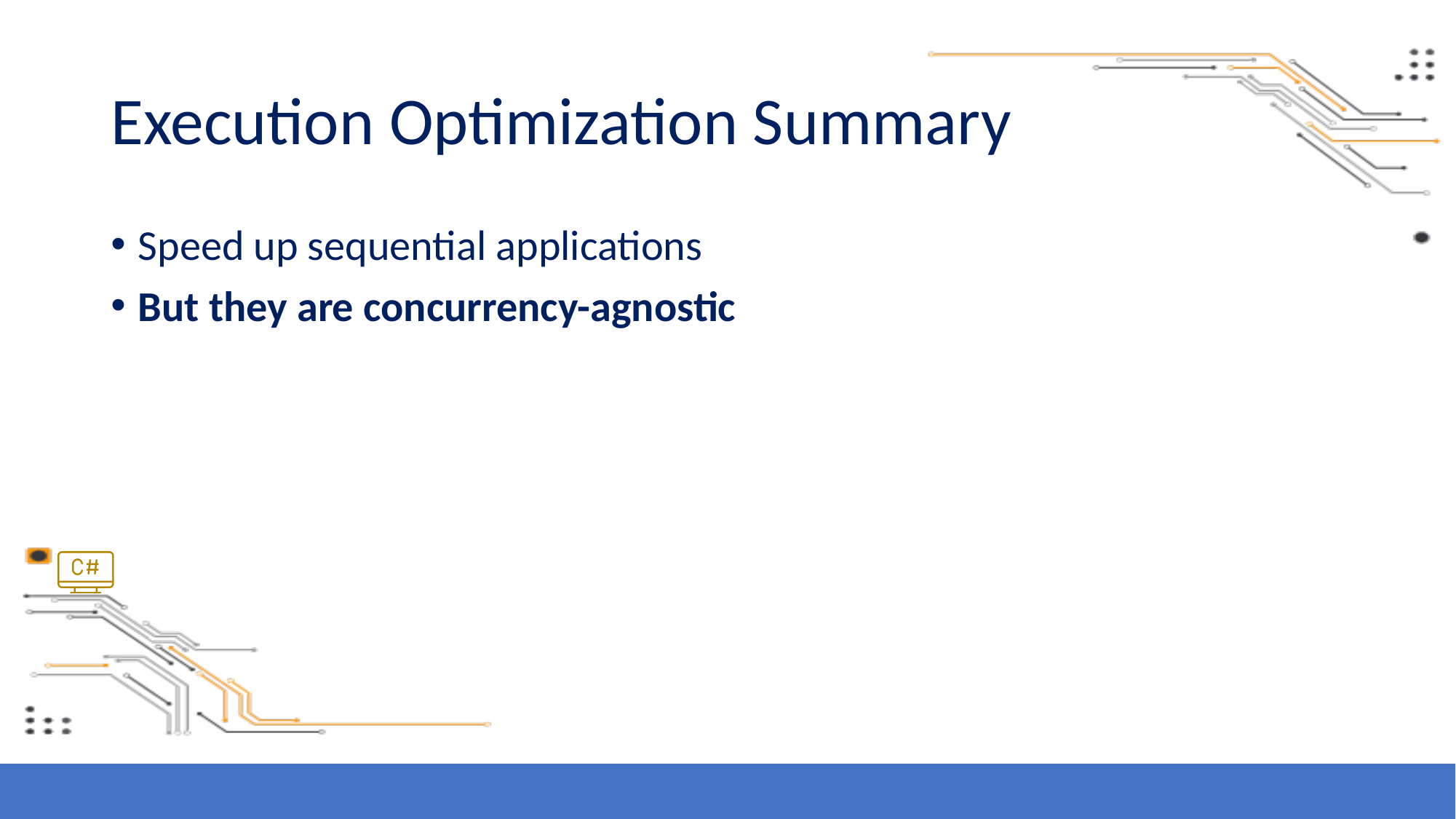

# Execution Optimization Summary
Speed up sequential applications
But they are concurrency-agnostic